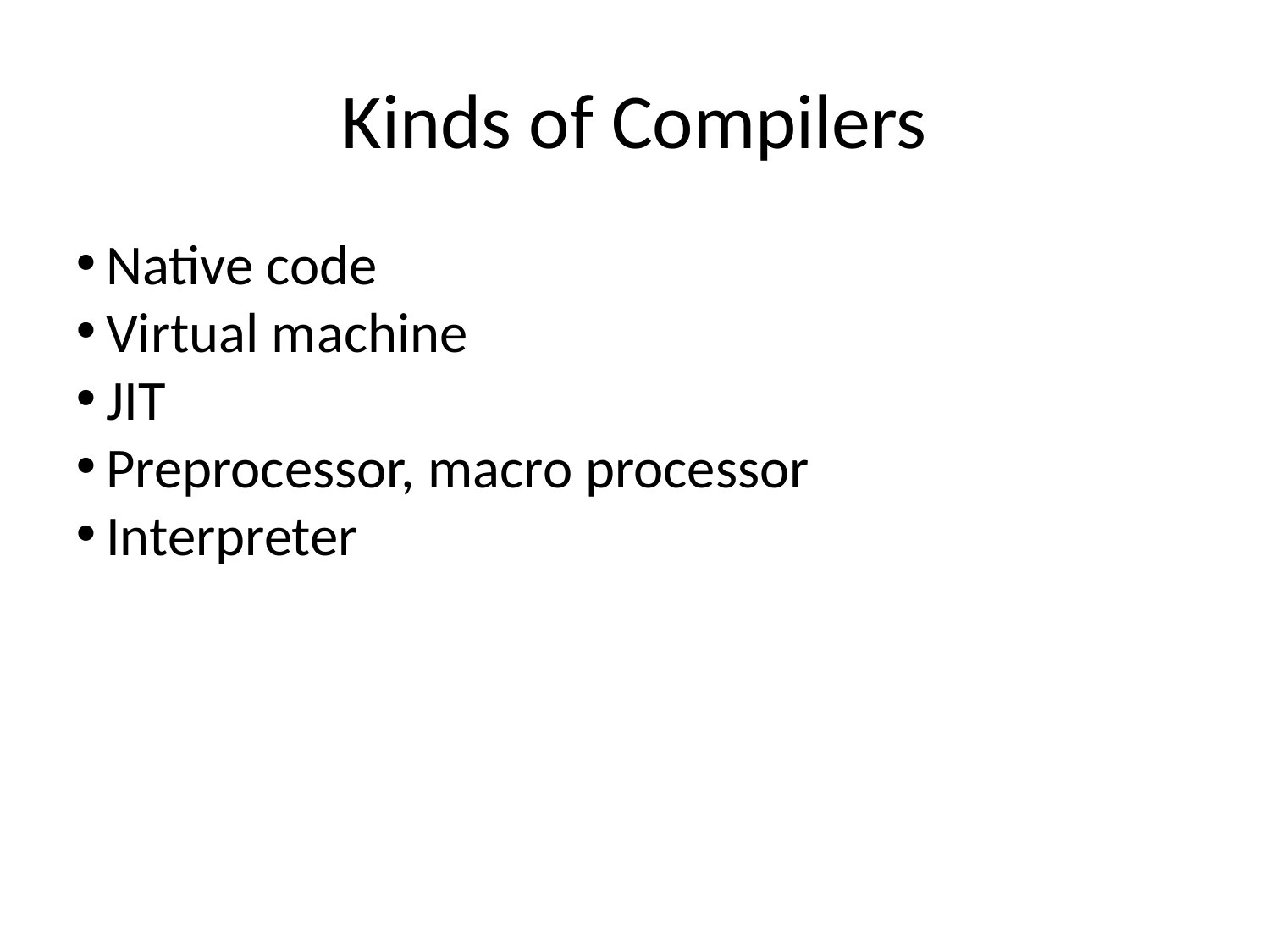

Kinds of Compilers
Native code
Virtual machine
JIT
Preprocessor, macro processor
Interpreter